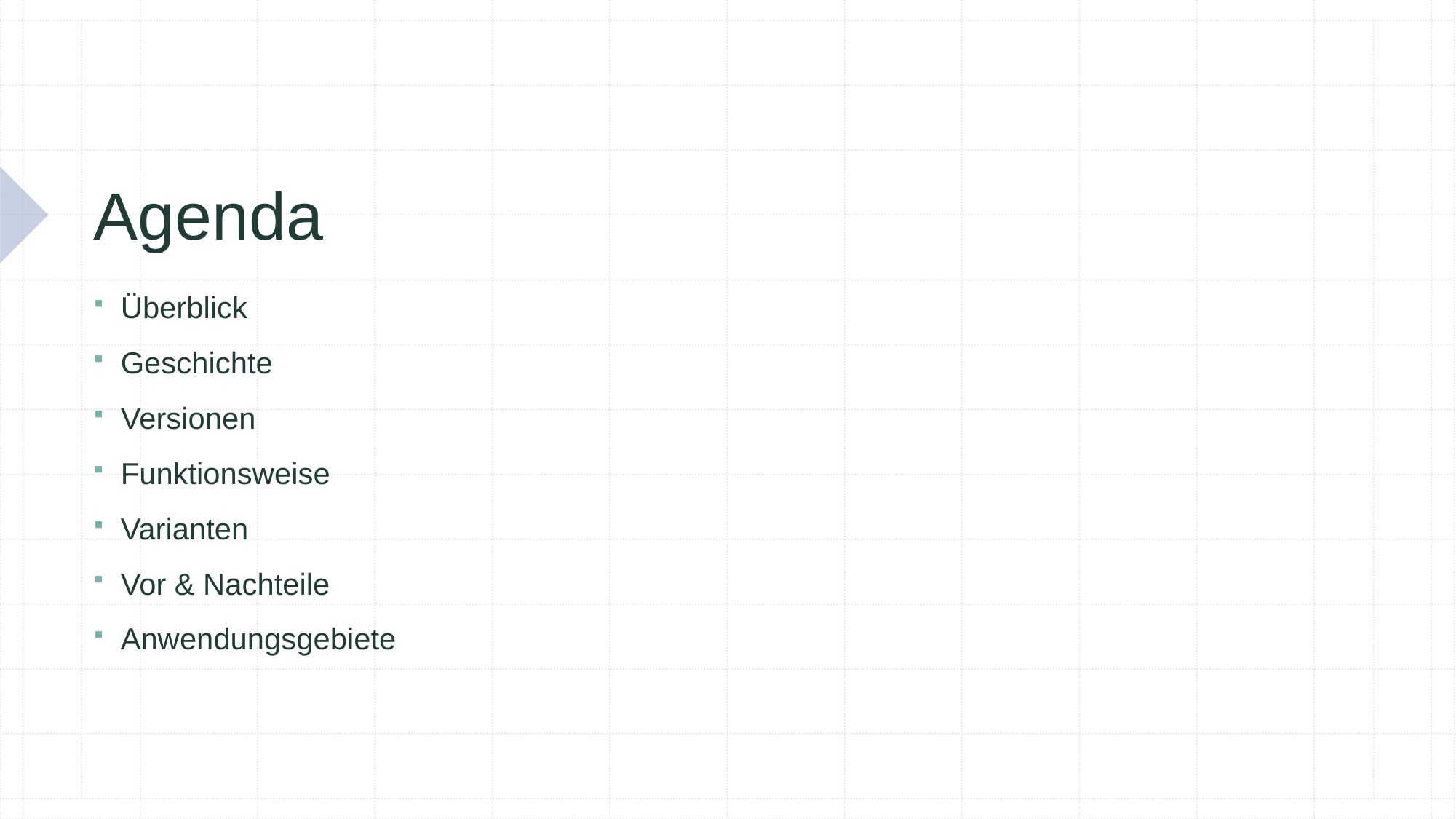

# Agenda
Überblick
Geschichte
Versionen
Funktionsweise
Varianten
Vor & Nachteile
Anwendungsgebiete